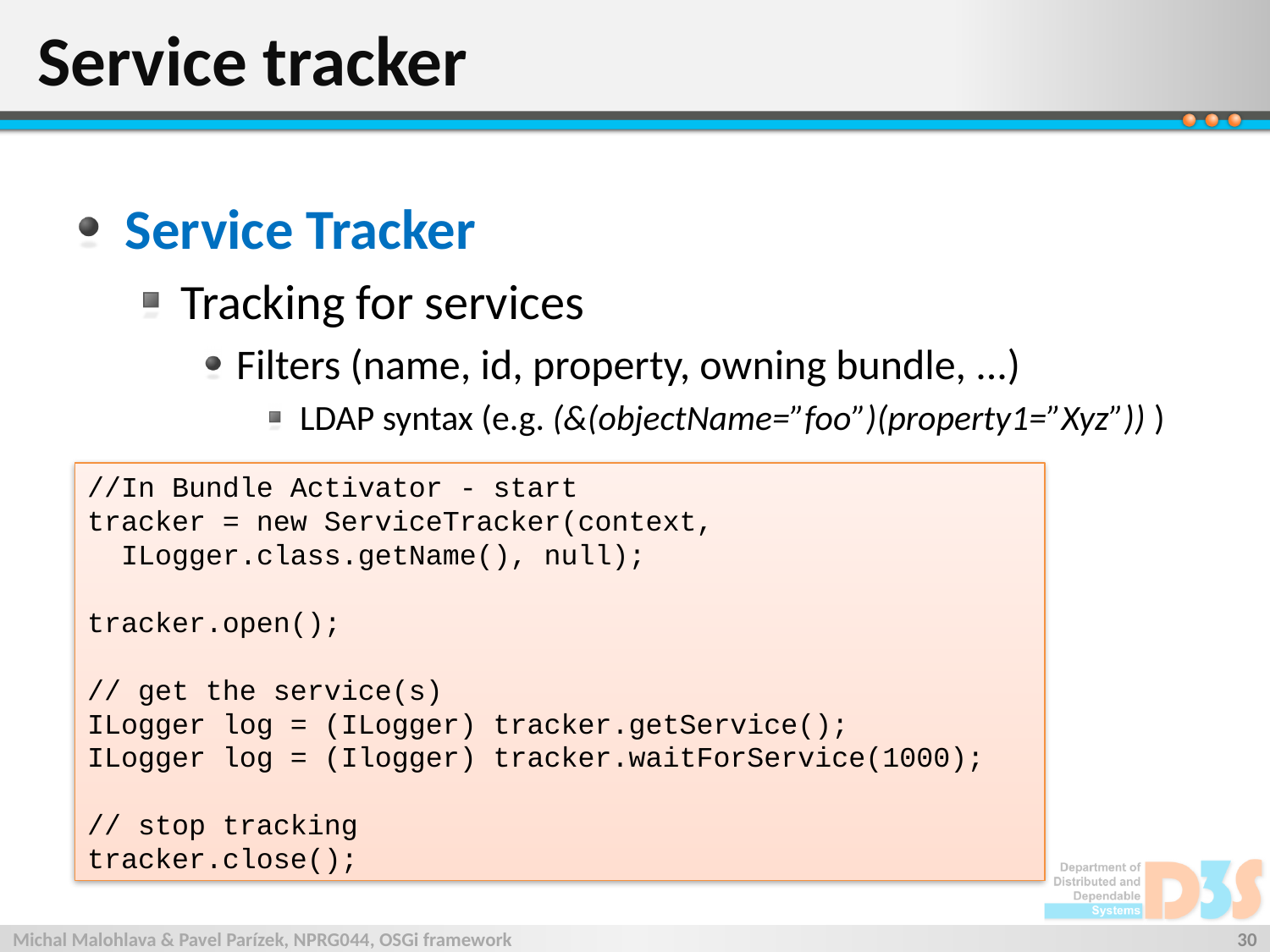

# Service tracker
Service Tracker
Tracking for services
Filters (name, id, property, owning bundle, ...)
LDAP syntax (e.g. (&(objectName=”foo”)(property1=”Xyz”)) )

//In Bundle Activator - start
tracker = new ServiceTracker(context,
  ILogger.class.getName(), null);

tracker.open();

// get the service(s)
ILogger log = (ILogger) tracker.getService();
ILogger log = (Ilogger) tracker.waitForService(1000);

// stop tracking
tracker.close();
Michal Malohlava & Pavel Parízek, NPRG044, OSGi framework
30